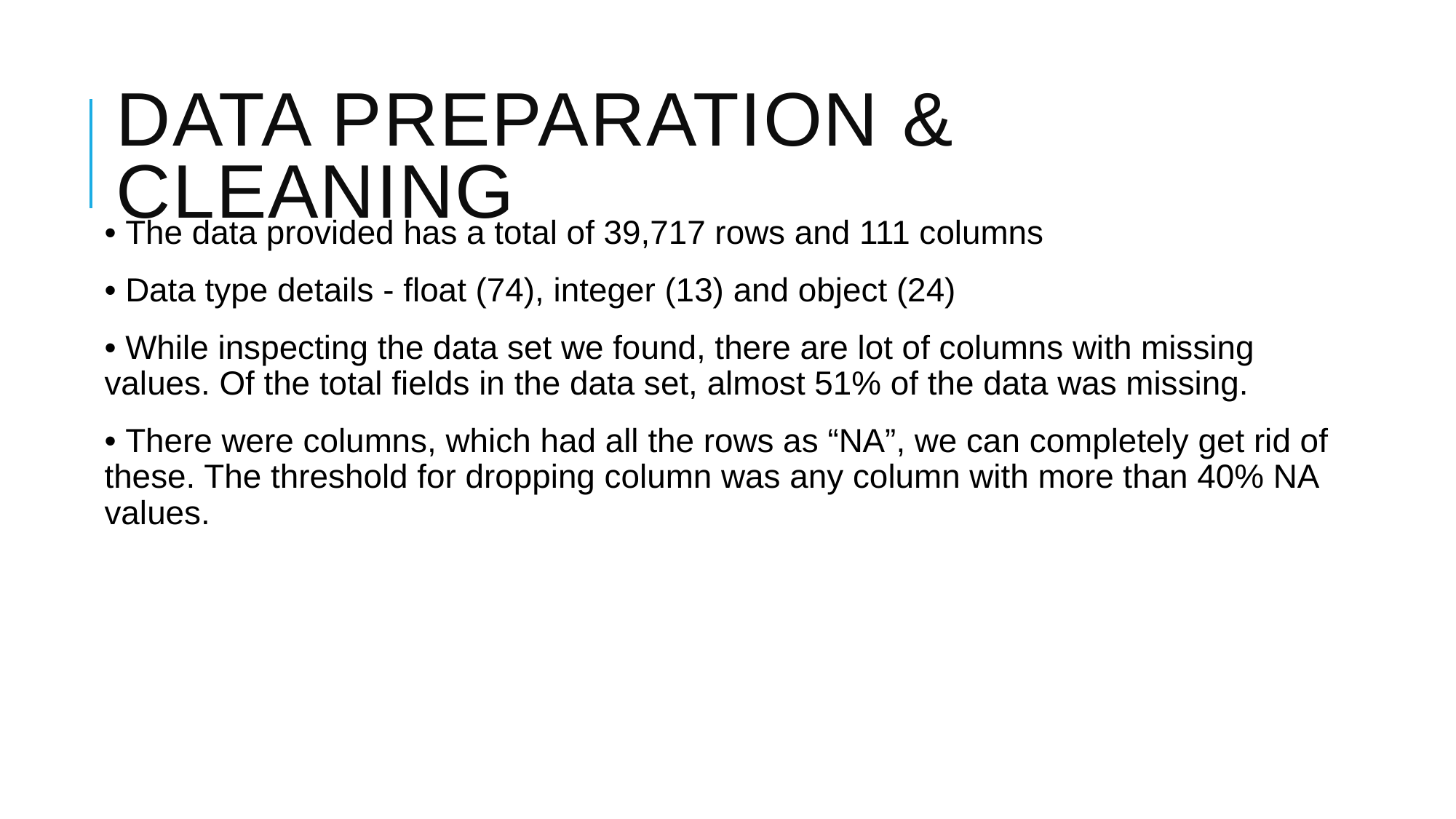

# Data preparation & Cleaning
• The data provided has a total of 39,717 rows and 111 columns
• Data type details - float (74), integer (13) and object (24)
• While inspecting the data set we found, there are lot of columns with missing values. Of the total fields in the data set, almost 51% of the data was missing.
• There were columns, which had all the rows as “NA”, we can completely get rid of these. The threshold for dropping column was any column with more than 40% NA values.